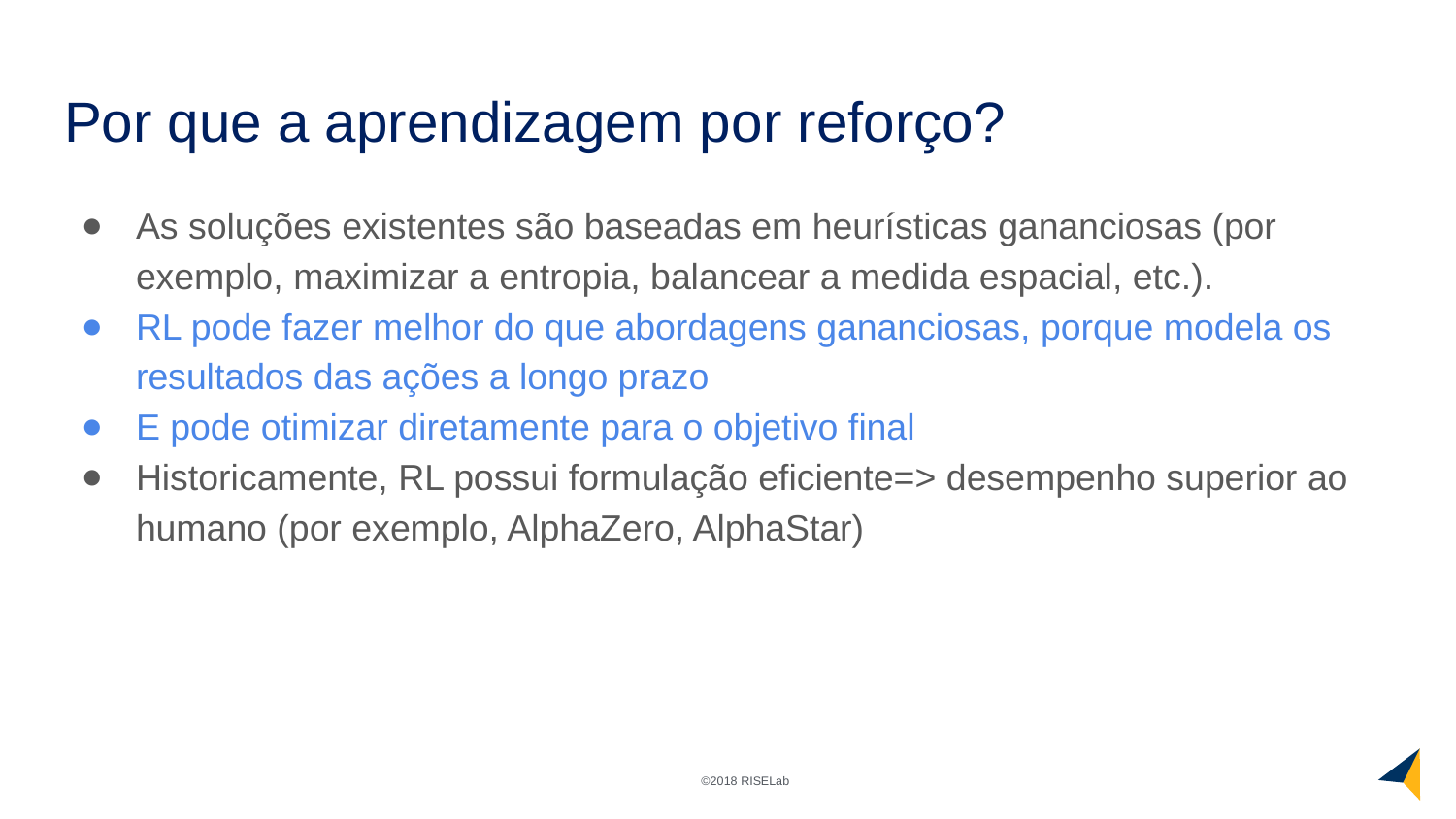

# Por que a aprendizagem por reforço?

As soluções existentes são baseadas em heurísticas gananciosas (por exemplo, maximizar a entropia, balancear a medida espacial, etc.).
RL pode fazer melhor do que abordagens gananciosas, porque modela os resultados das ações a longo prazo
E pode otimizar diretamente para o objetivo final
Historicamente, RL possui formulação eficiente=> desempenho superior ao humano (por exemplo, AlphaZero, AlphaStar)